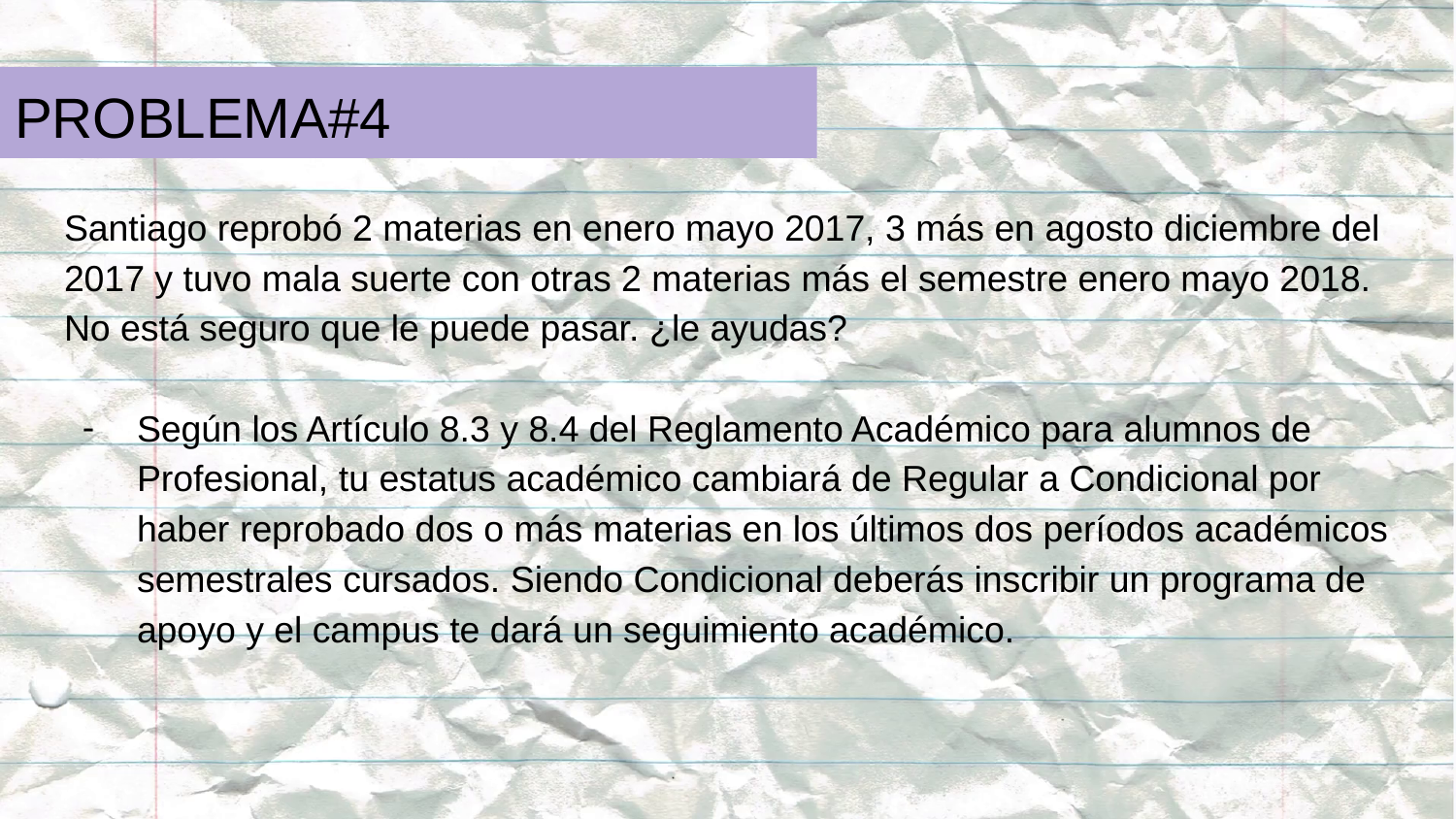

# PROBLEMA#4
Santiago reprobó 2 materias en enero mayo 2017, 3 más en agosto diciembre del 2017 y tuvo mala suerte con otras 2 materias más el semestre enero mayo 2018.  No está seguro que le puede pasar. ¿le ayudas?

Según los Artículo 8.3 y 8.4 del Reglamento Académico para alumnos de Profesional, tu estatus académico cambiará de Regular a Condicional por haber reprobado dos o más materias en los últimos dos períodos académicos semestrales cursados. Siendo Condicional deberás inscribir un programa de apoyo y el campus te dará un seguimiento académico.